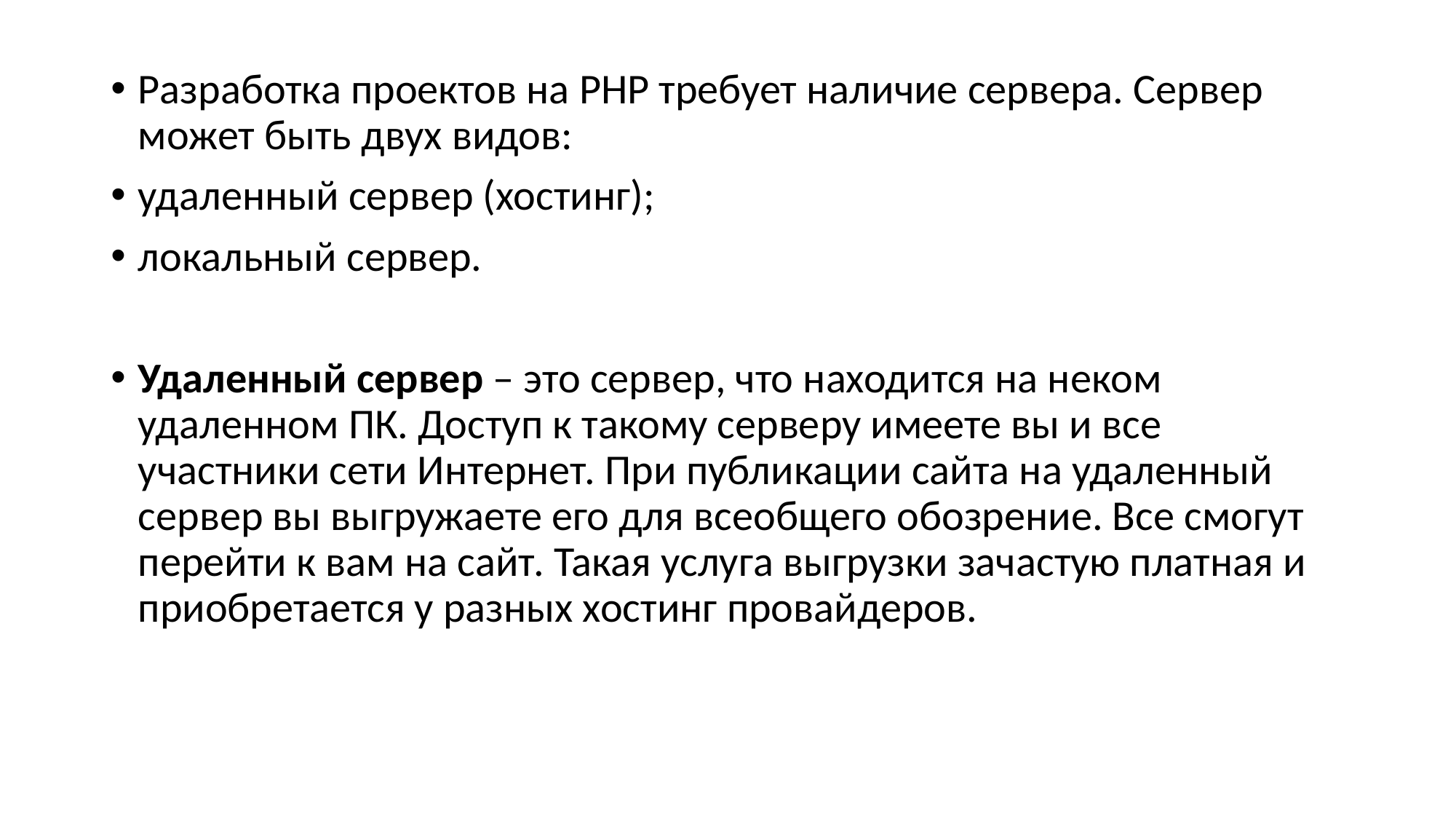

Разработка проектов на PHP требует наличие сервера. Сервер может быть двух видов:
удаленный сервер (хостинг);
локальный сервер.

Удаленный сервер – это сервер, что находится на неком удаленном ПК. Доступ к такому серверу имеете вы и все участники сети Интернет. При публикации сайта на удаленный сервер вы выгружаете его для всеобщего обозрение. Все смогут перейти к вам на сайт. Такая услуга выгрузки зачастую платная и приобретается у разных хостинг провайдеров.